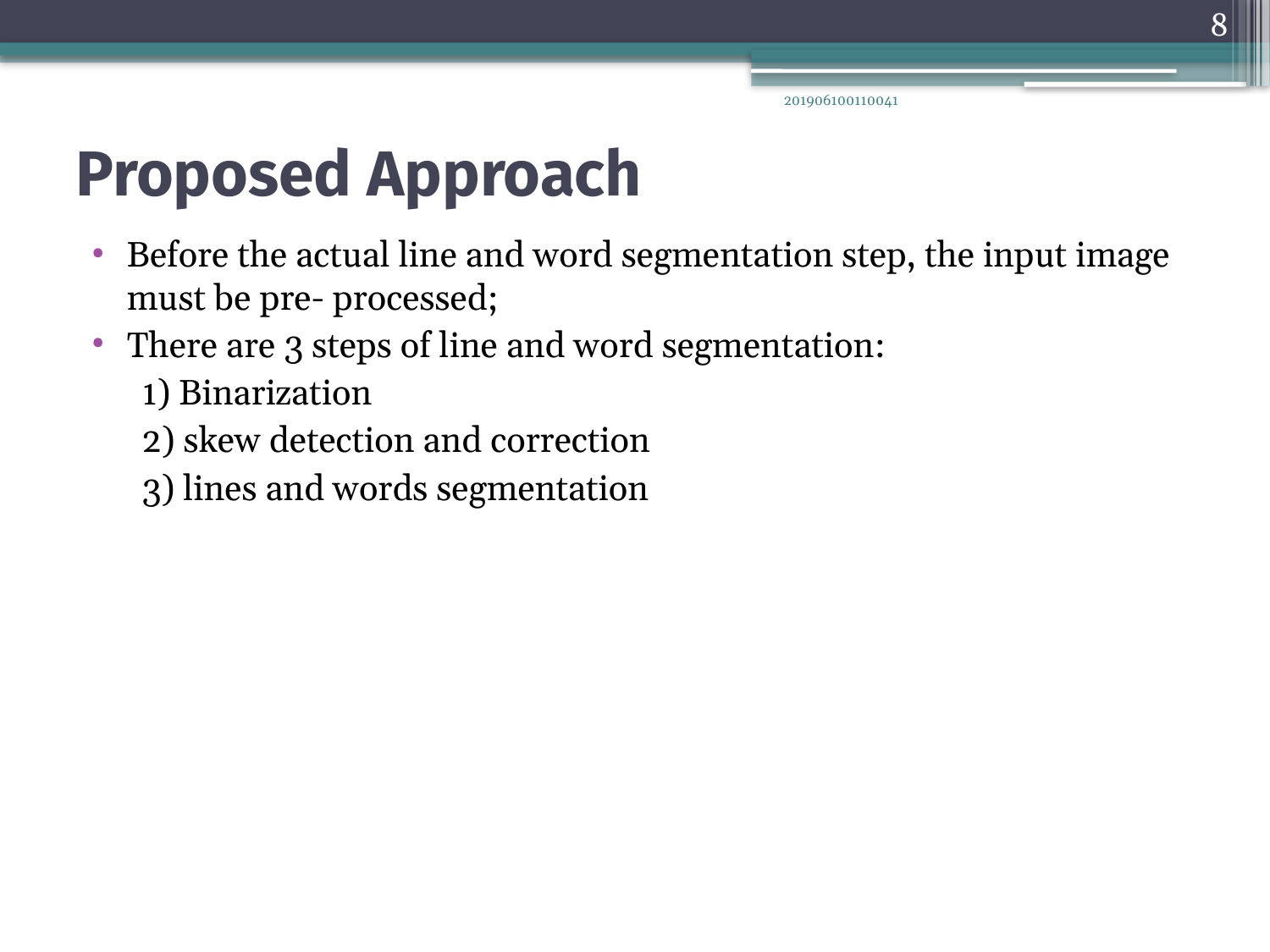

8
201906100110041
Proposed Approach

Before the actual line and word segmentation step, the input image must be pre- processed;
There are 3 steps of line and word segmentation:
      1) Binarization
      2) skew detection and correction
      3) lines and words segmentation